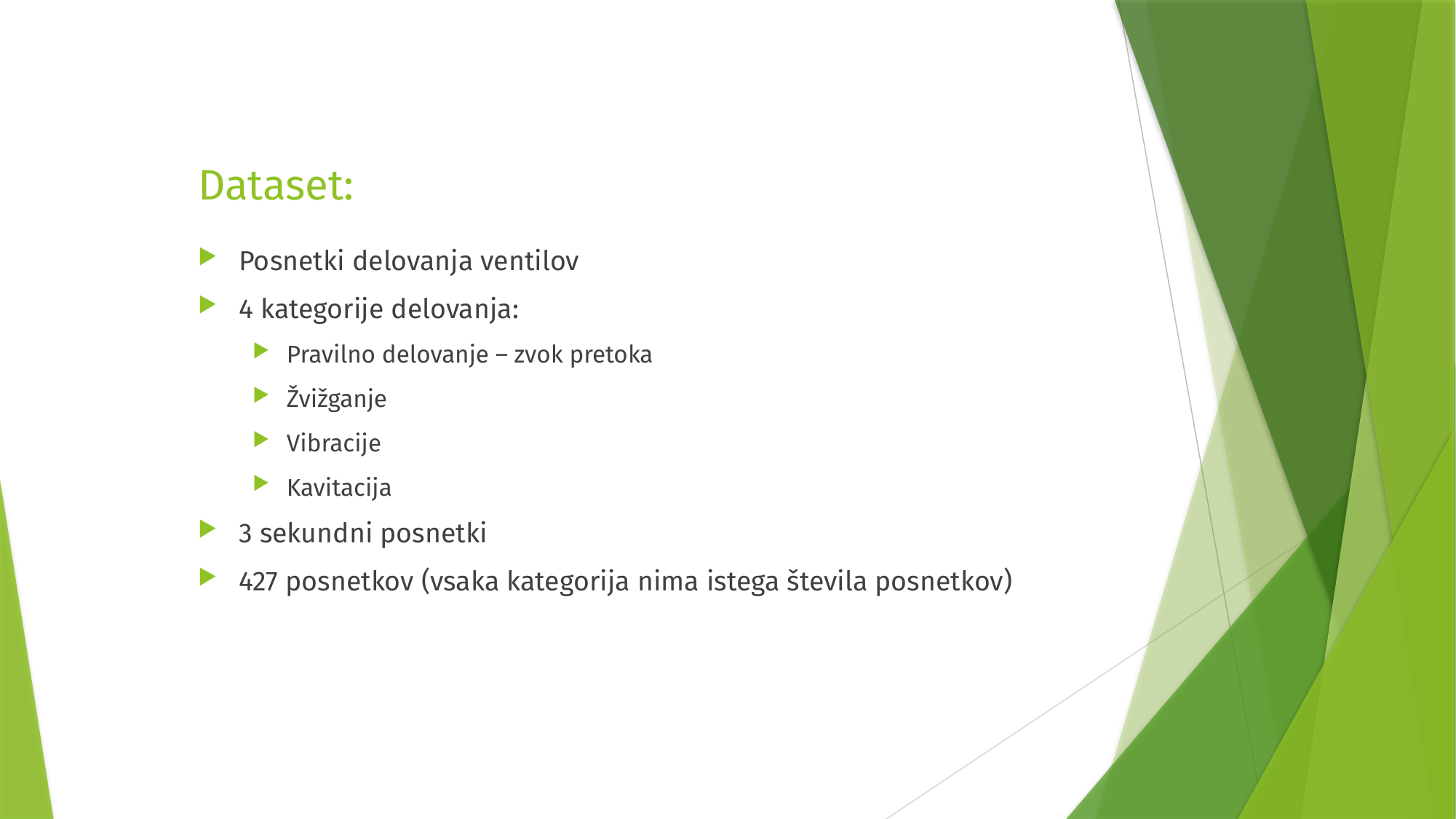

# Dataset:
Posnetki delovanja ventilov
4 kategorije delovanja:
Pravilno delovanje – zvok pretoka
Žvižganje
Vibracije
Kavitacija
3 sekundni posnetki
427 posnetkov (vsaka kategorija nima istega števila posnetkov)